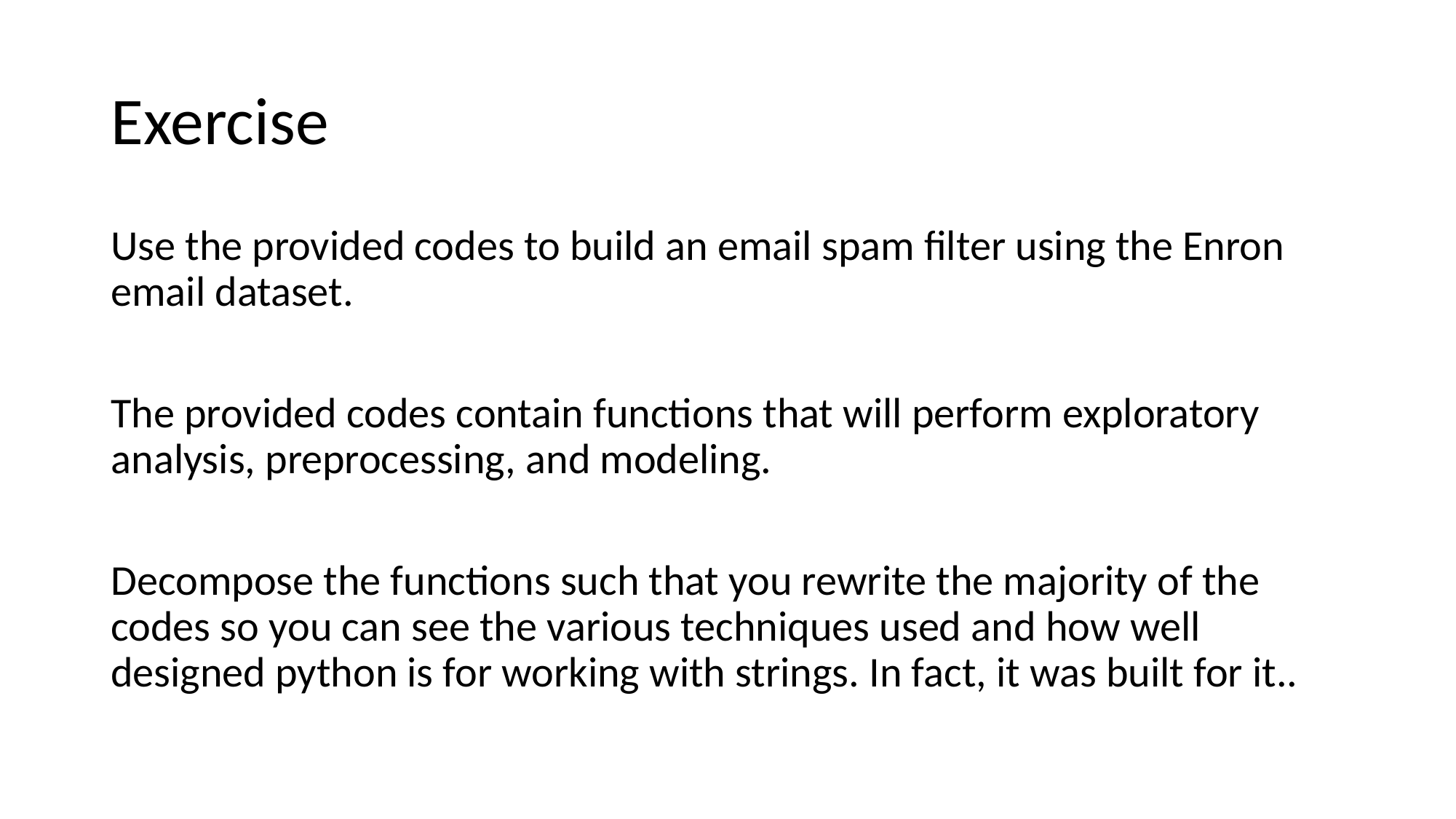

# Exercise
Use the provided codes to build an email spam filter using the Enron email dataset.

The provided codes contain functions that will perform exploratory analysis, preprocessing, and modeling.

Decompose the functions such that you rewrite the majority of the codes so you can see the various techniques used and how well designed python is for working with strings. In fact, it was built for it..